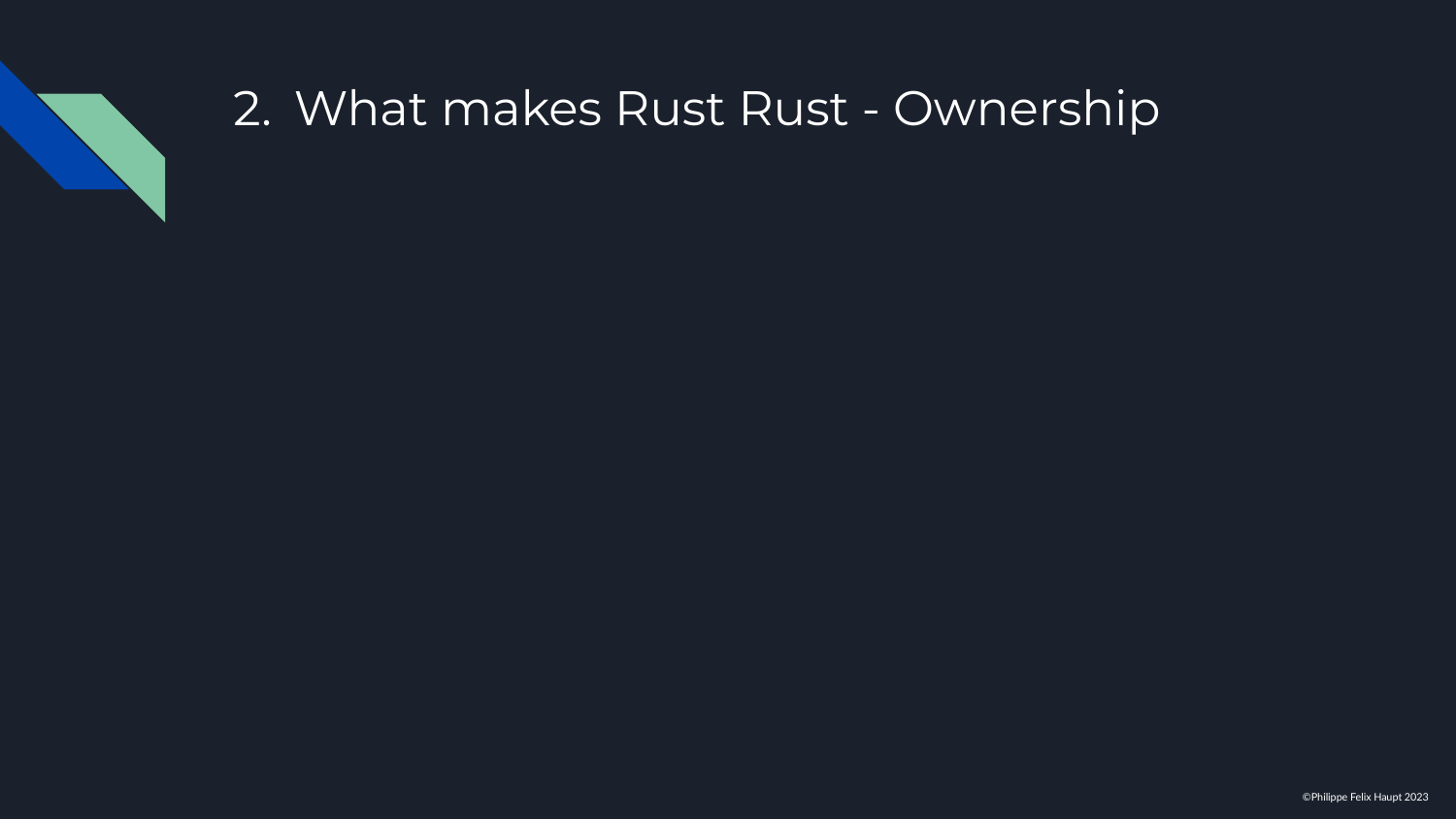

# What makes Rust Rust - Ownership

©Philippe Felix Haupt 2023